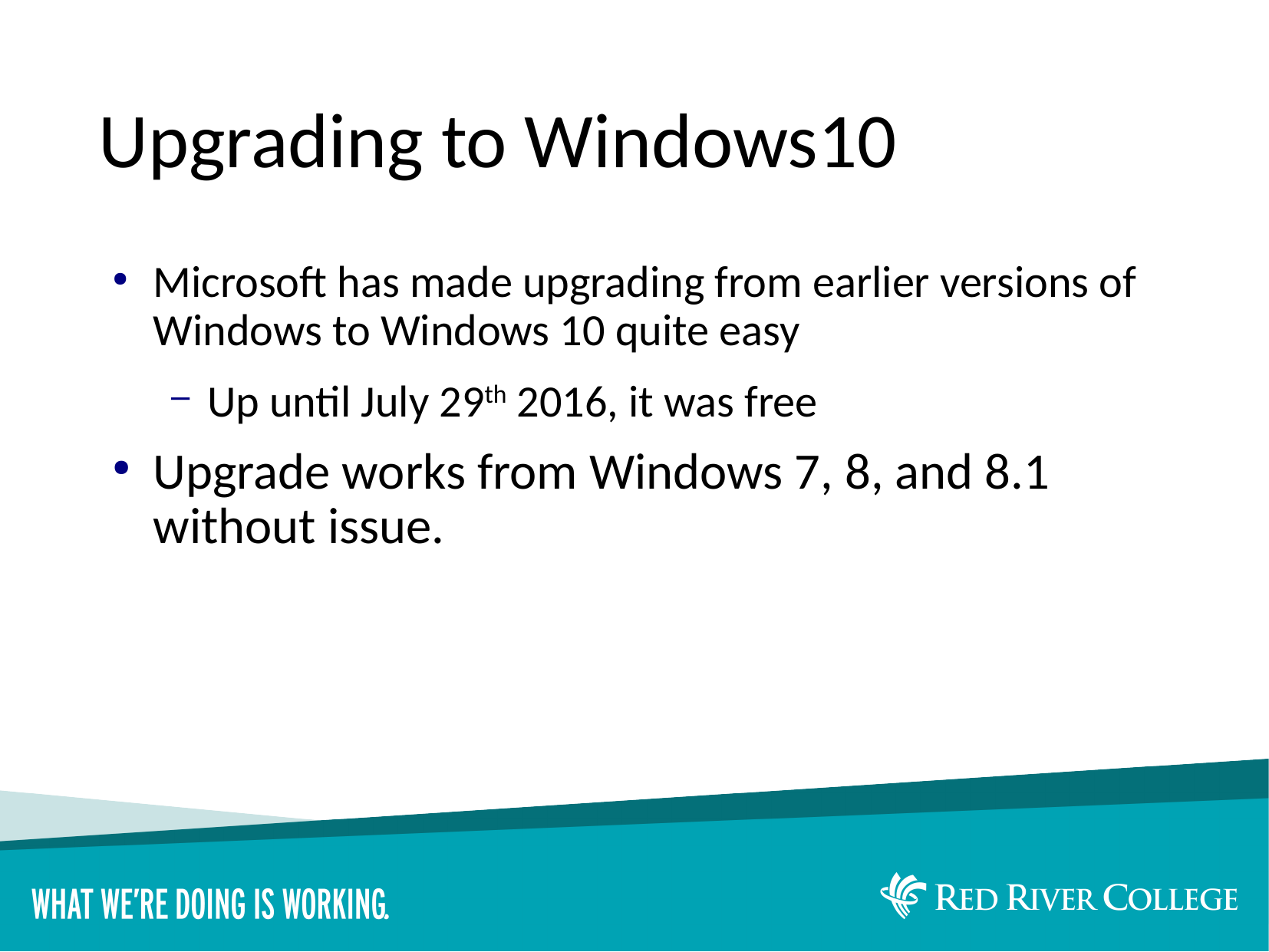

# Upgrading to Windows10
Microsoft has made upgrading from earlier versions of Windows to Windows 10 quite easy
Up until July 29th 2016, it was free
Upgrade works from Windows 7, 8, and 8.1 without issue.